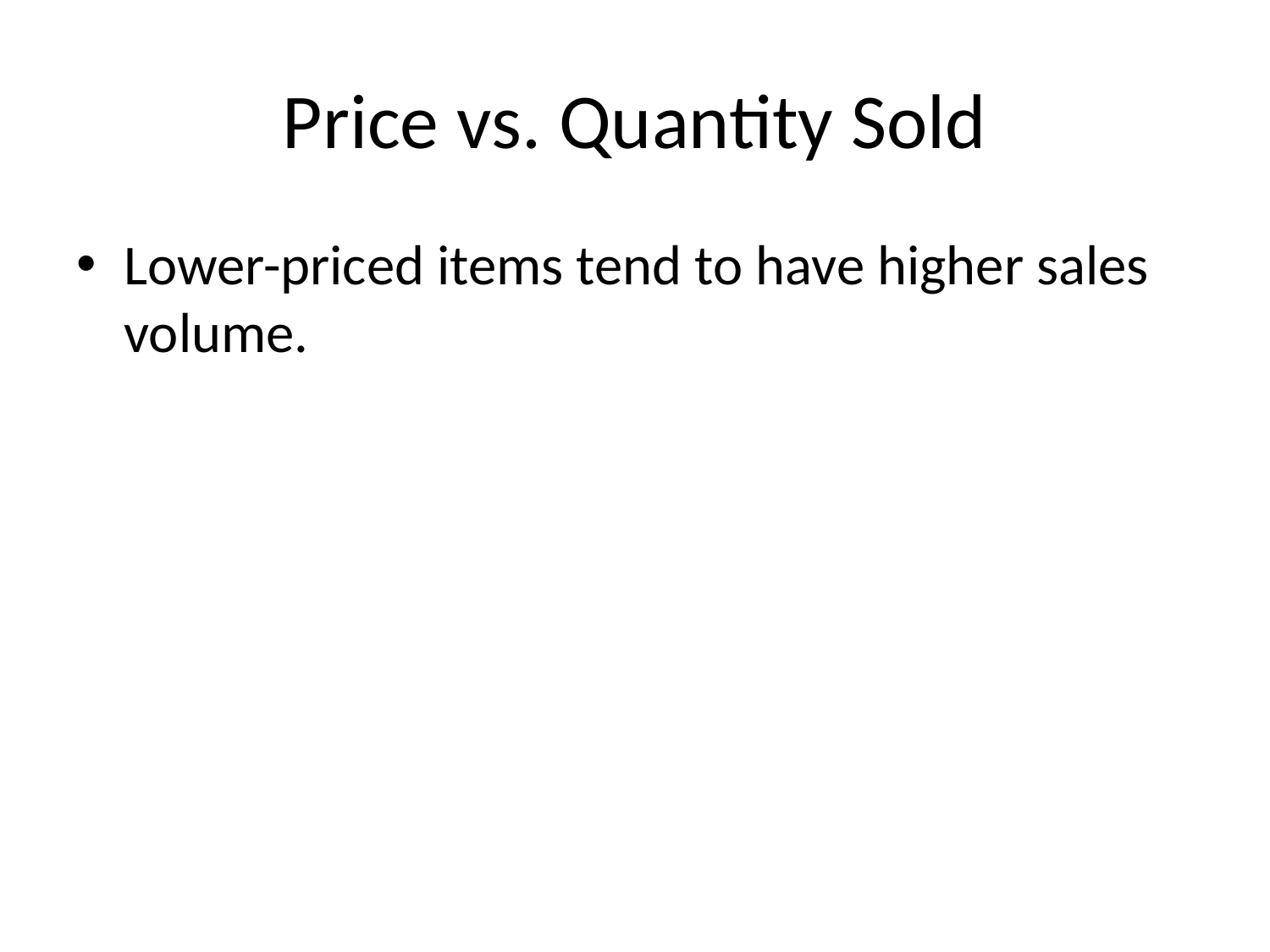

# Price vs. Quantity Sold
Lower-priced items tend to have higher sales volume.